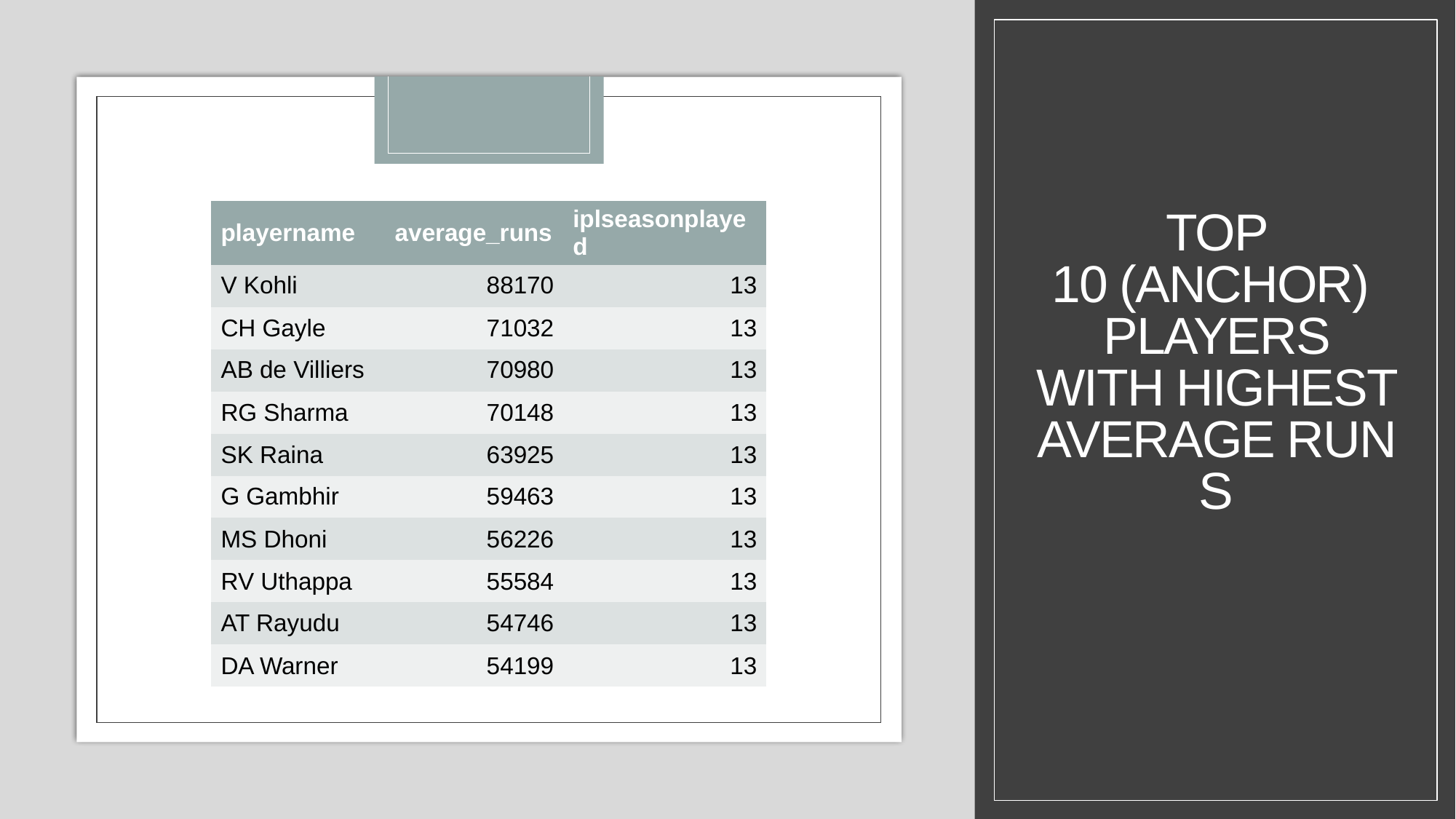

# TOP 10 (ANCHOR)  PLAYERS WITH HIGHEST AVERAGE RUNS
| playername | average\_runs | iplseasonplayed |
| --- | --- | --- |
| V Kohli | 88170 | 13 |
| CH Gayle | 71032 | 13 |
| AB de Villiers | 70980 | 13 |
| RG Sharma | 70148 | 13 |
| SK Raina | 63925 | 13 |
| G Gambhir | 59463 | 13 |
| MS Dhoni | 56226 | 13 |
| RV Uthappa | 55584 | 13 |
| AT Rayudu | 54746 | 13 |
| DA Warner | 54199 | 13 |